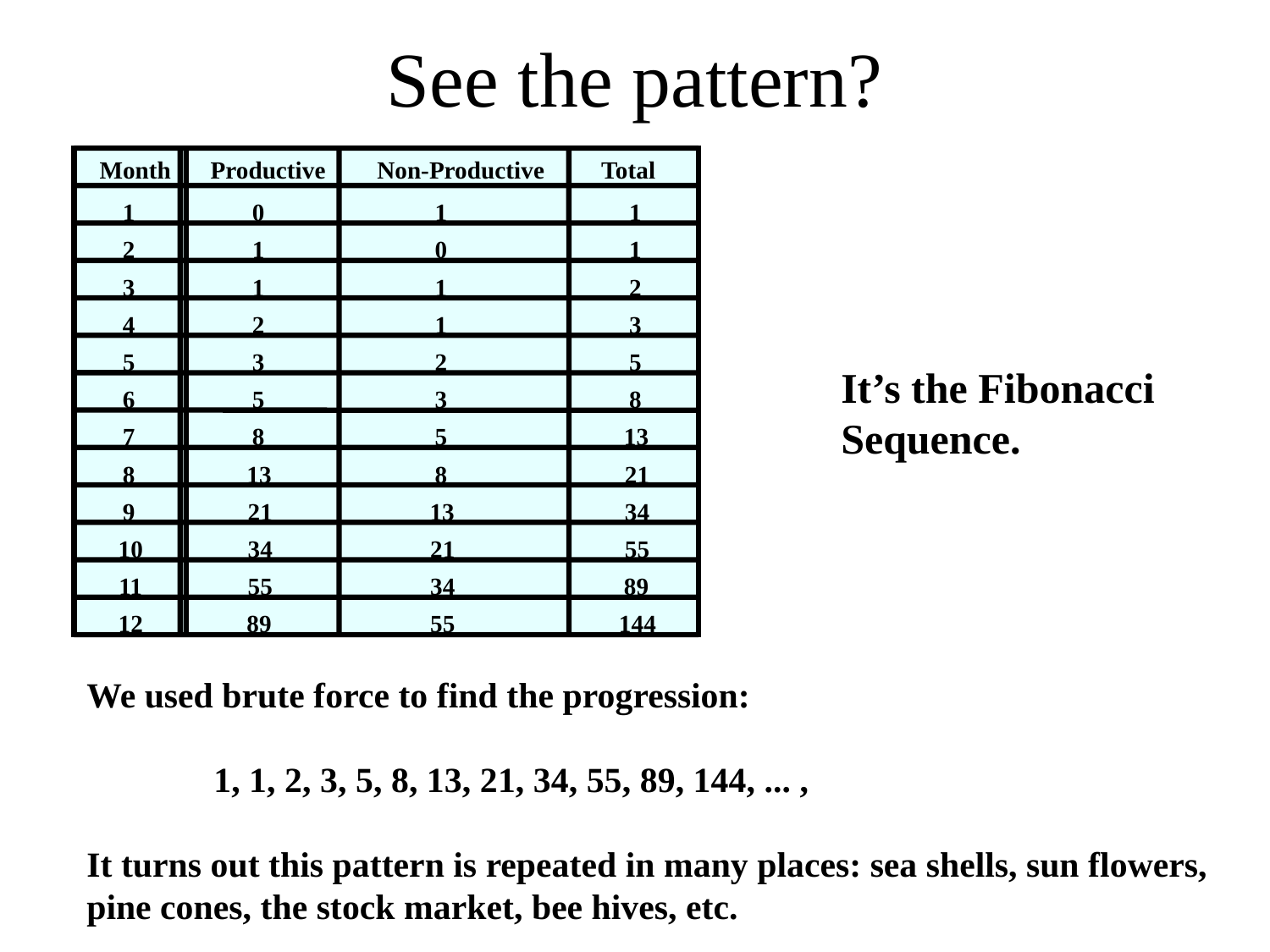

# See the pattern?

Month

Productive

Non-Productive

Total

1
0
1
1
2
1
0
1
3
1
1
2
4
2
1
3
5
3
2
5
6
5
3
8
7
8
5
13
8
13
8
21
9
21
13
34
10
34
21
55
11
55
34
89
12
89
55
144

It’s the Fibonacci
Sequence.
We used brute force to find the progression:

	1, 1, 2, 3, 5, 8, 13, 21, 34, 55, 89, 144, ... ,

It turns out this pattern is repeated in many places: sea shells, sun flowers, pine cones, the stock market, bee hives, etc.